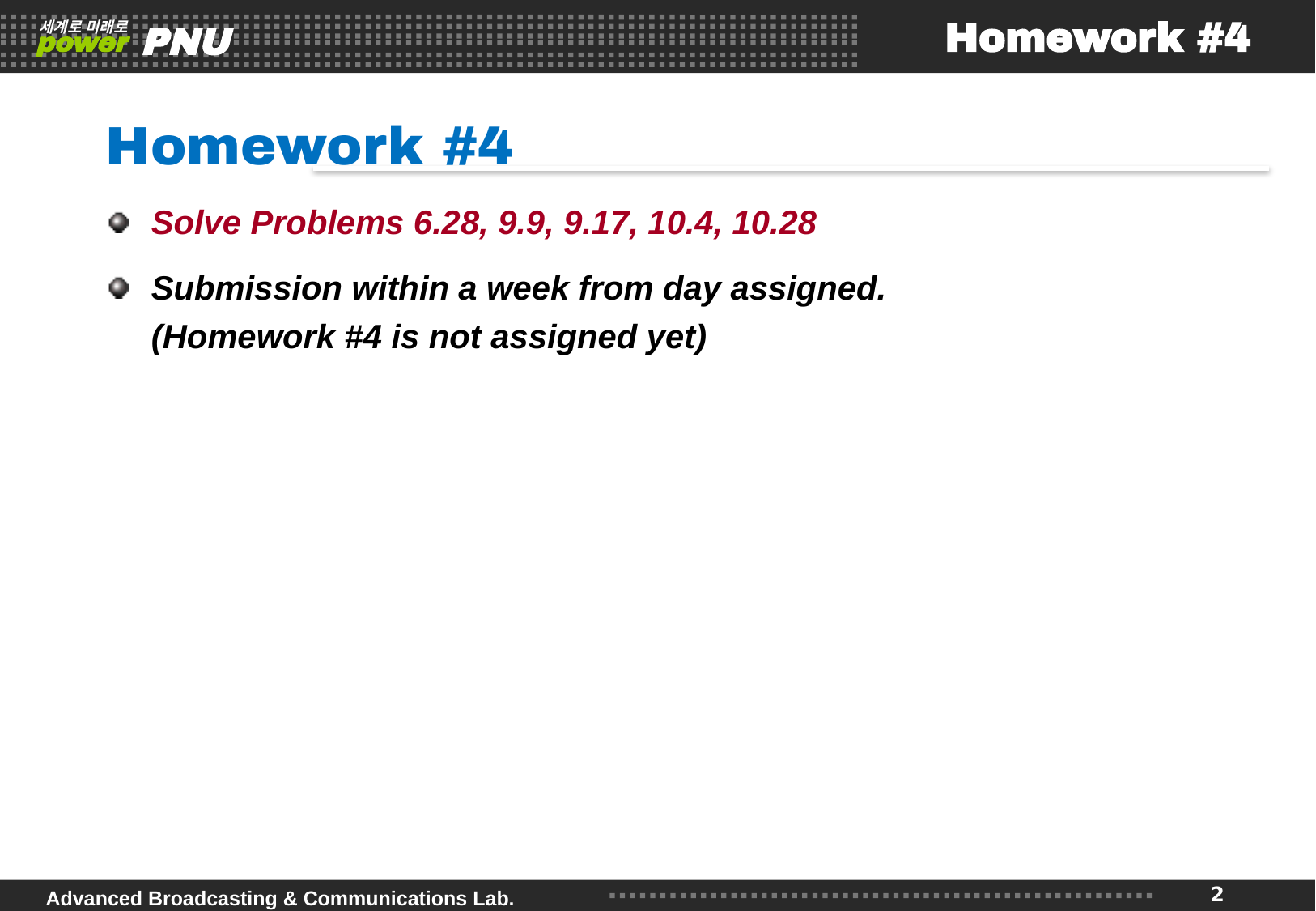

# Homework #4
Homework #4
Solve Problems 6.28, 9.9, 9.17, 10.4, 10.28
Submission within a week from day assigned.
(Homework #4 is not assigned yet)